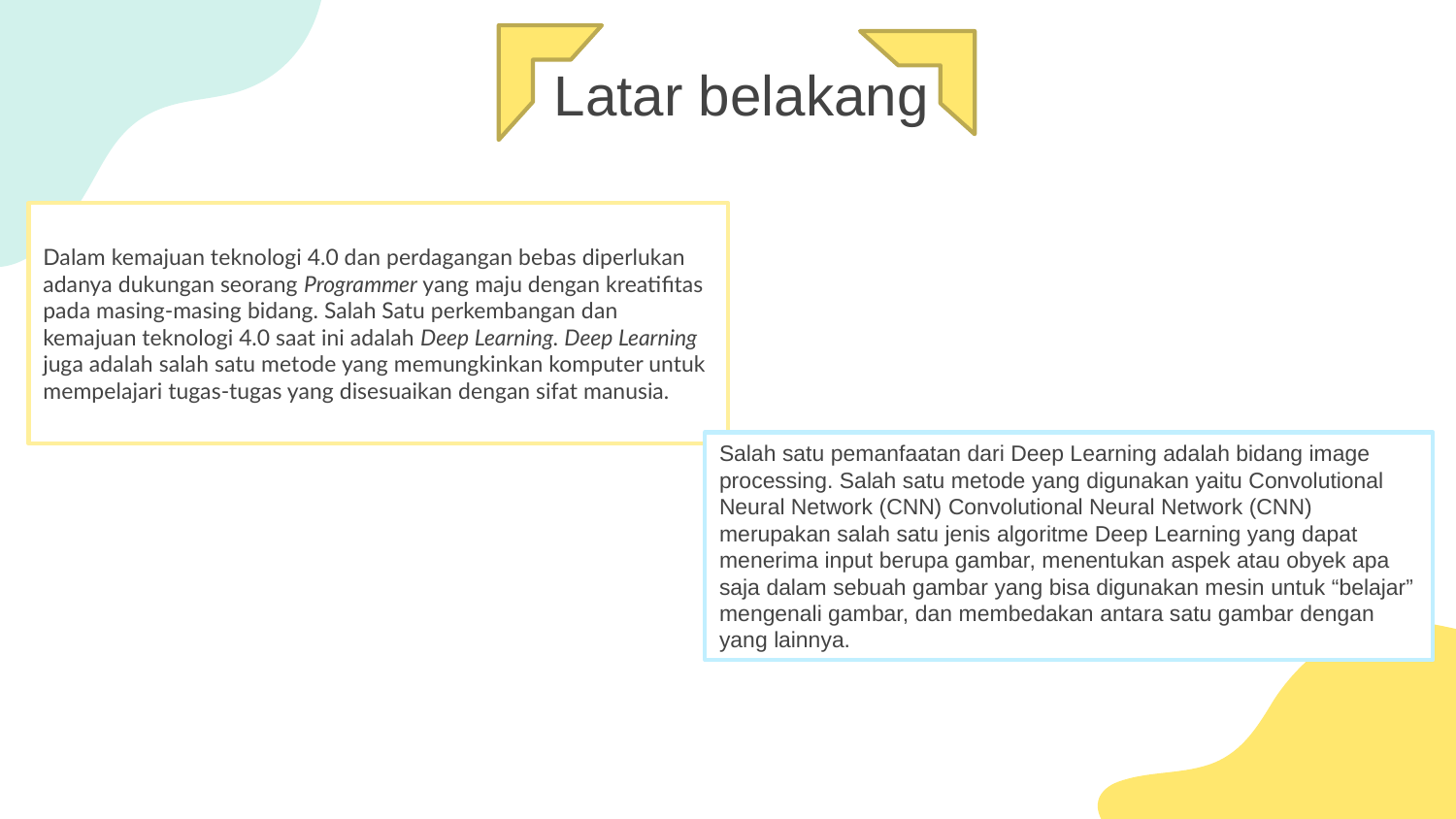

# Latar belakang
Dalam kemajuan teknologi 4.0 dan perdagangan bebas diperlukan adanya dukungan seorang Programmer yang maju dengan kreatifitas pada masing-masing bidang. Salah Satu perkembangan dan kemajuan teknologi 4.0 saat ini adalah Deep Learning. Deep Learning  juga adalah salah satu metode yang memungkinkan komputer untuk mempelajari tugas-tugas yang disesuaikan dengan sifat manusia.
Salah satu pemanfaatan dari Deep Learning adalah bidang image processing. Salah satu metode yang digunakan yaitu Convolutional Neural Network (CNN) Convolutional Neural Network (CNN) merupakan salah satu jenis algoritme Deep Learning yang dapat menerima input berupa gambar, menentukan aspek atau obyek apa saja dalam sebuah gambar yang bisa digunakan mesin untuk “belajar” mengenali gambar, dan membedakan antara satu gambar dengan yang lainnya.